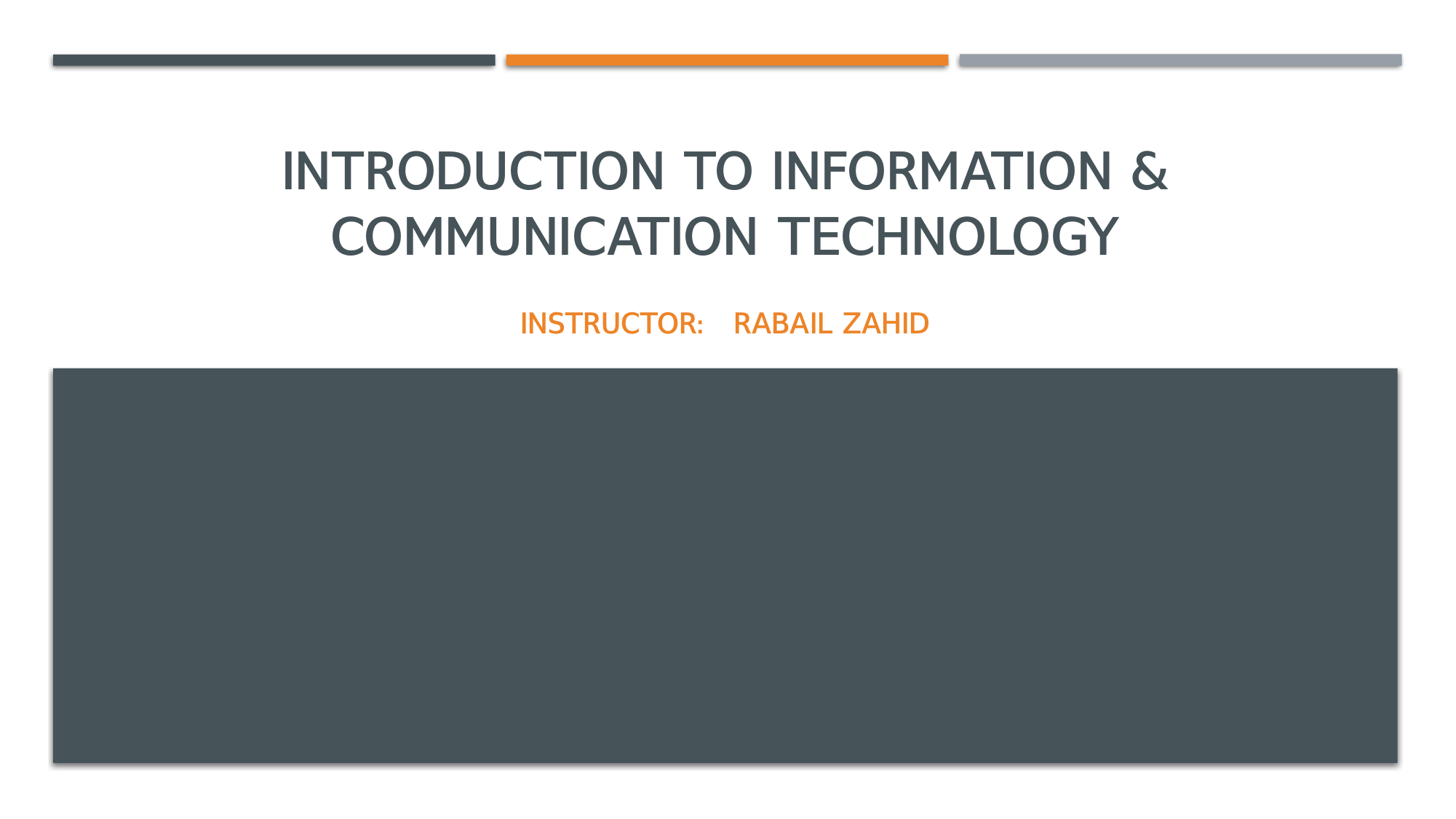

# Introduction to information & communication technology
Instructor:   Rabail Zahid